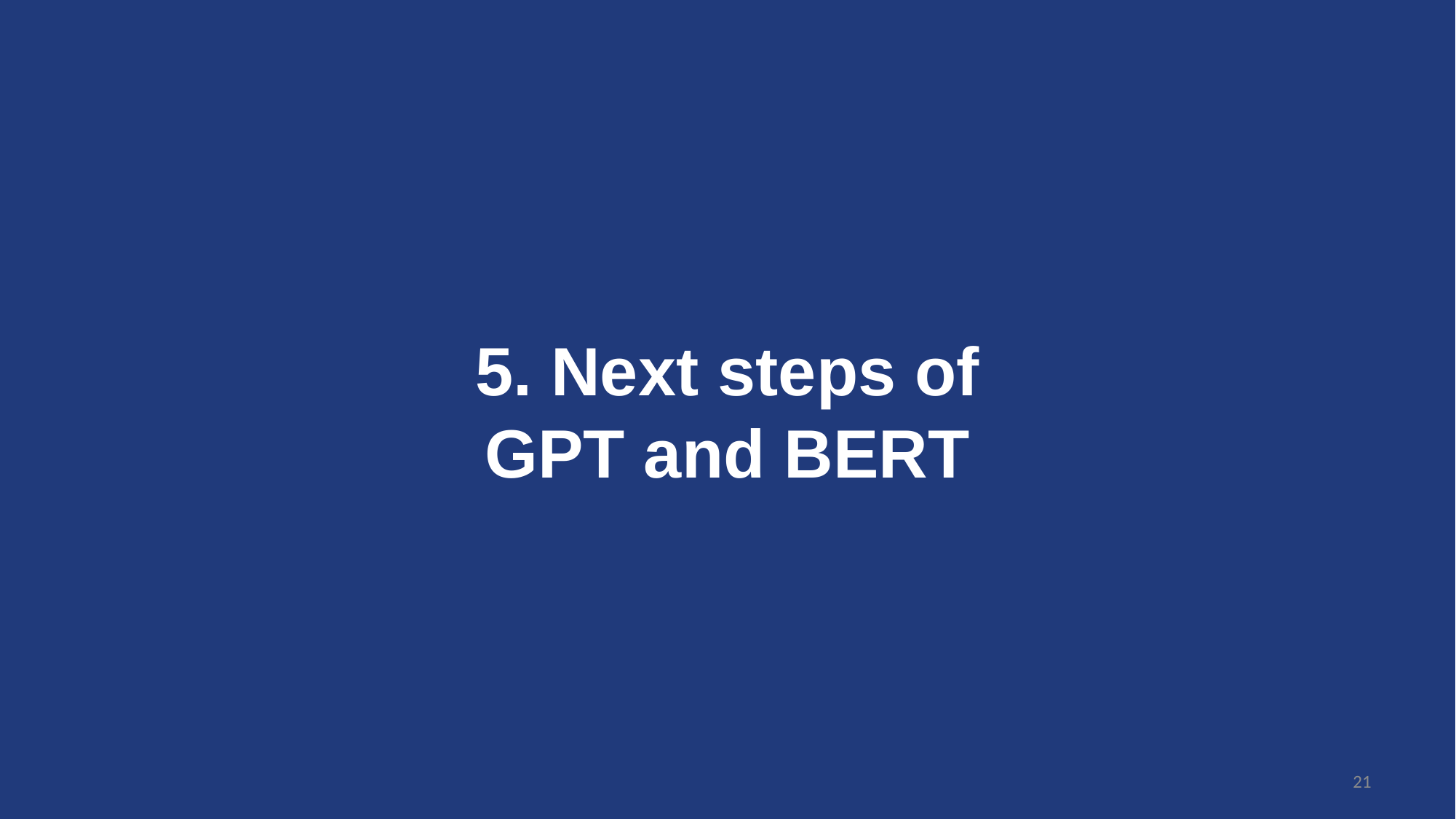

5. Next steps of GPT and BERT
21